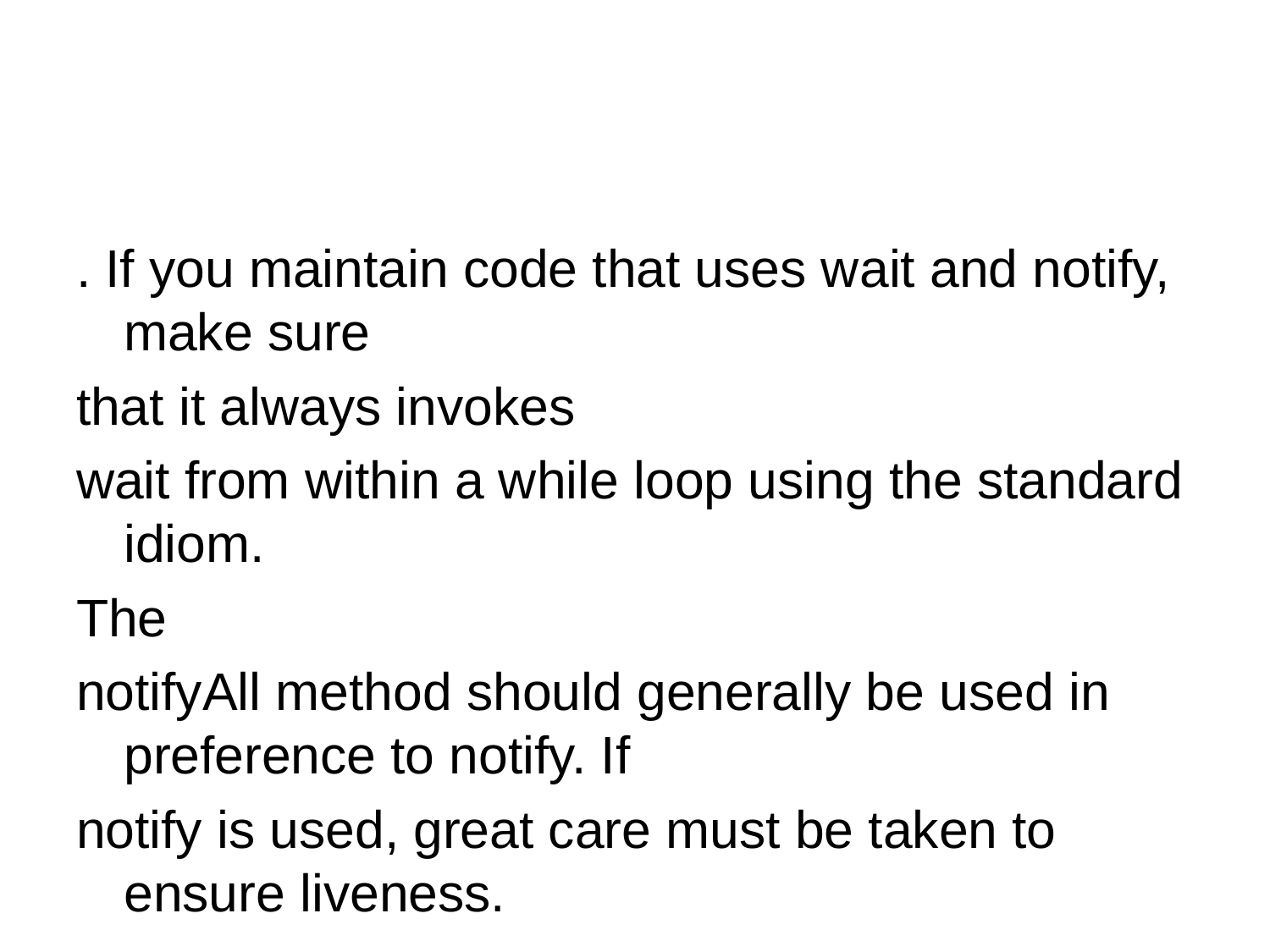

#
. If you maintain code that uses wait and notify, make sure
that it always invokes
wait from within a while loop using the standard idiom.
The
notifyAll method should generally be used in preference to notify. If
notify is used, great care must be taken to ensure liveness.